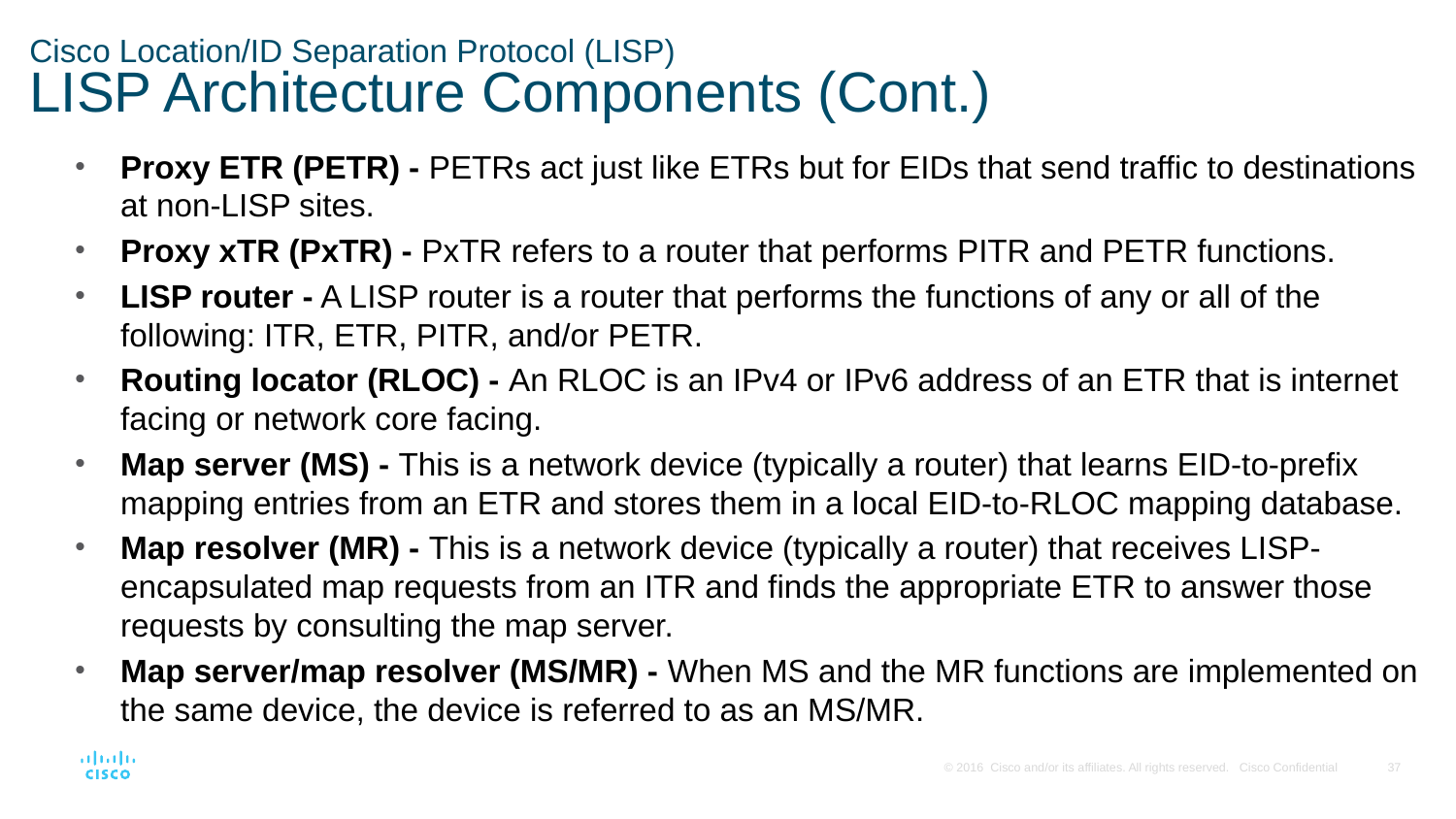

# Cisco Location/ID Separation Protocol (LISP) LISP Architecture Components (Cont.)
Proxy ETR (PETR) - PETRs act just like ETRs but for EIDs that send traffic to destinations at non-LISP sites.
Proxy xTR (PxTR) - PxTR refers to a router that performs PITR and PETR functions.
LISP router - A LISP router is a router that performs the functions of any or all of the following: ITR, ETR, PITR, and/or PETR.
Routing locator (RLOC) - An RLOC is an IPv4 or IPv6 address of an ETR that is internet facing or network core facing.
Map server (MS) - This is a network device (typically a router) that learns EID-to-prefix mapping entries from an ETR and stores them in a local EID-to-RLOC mapping database.
Map resolver (MR) - This is a network device (typically a router) that receives LISP-encapsulated map requests from an ITR and finds the appropriate ETR to answer those requests by consulting the map server.
Map server/map resolver (MS/MR) - When MS and the MR functions are implemented on the same device, the device is referred to as an MS/MR.